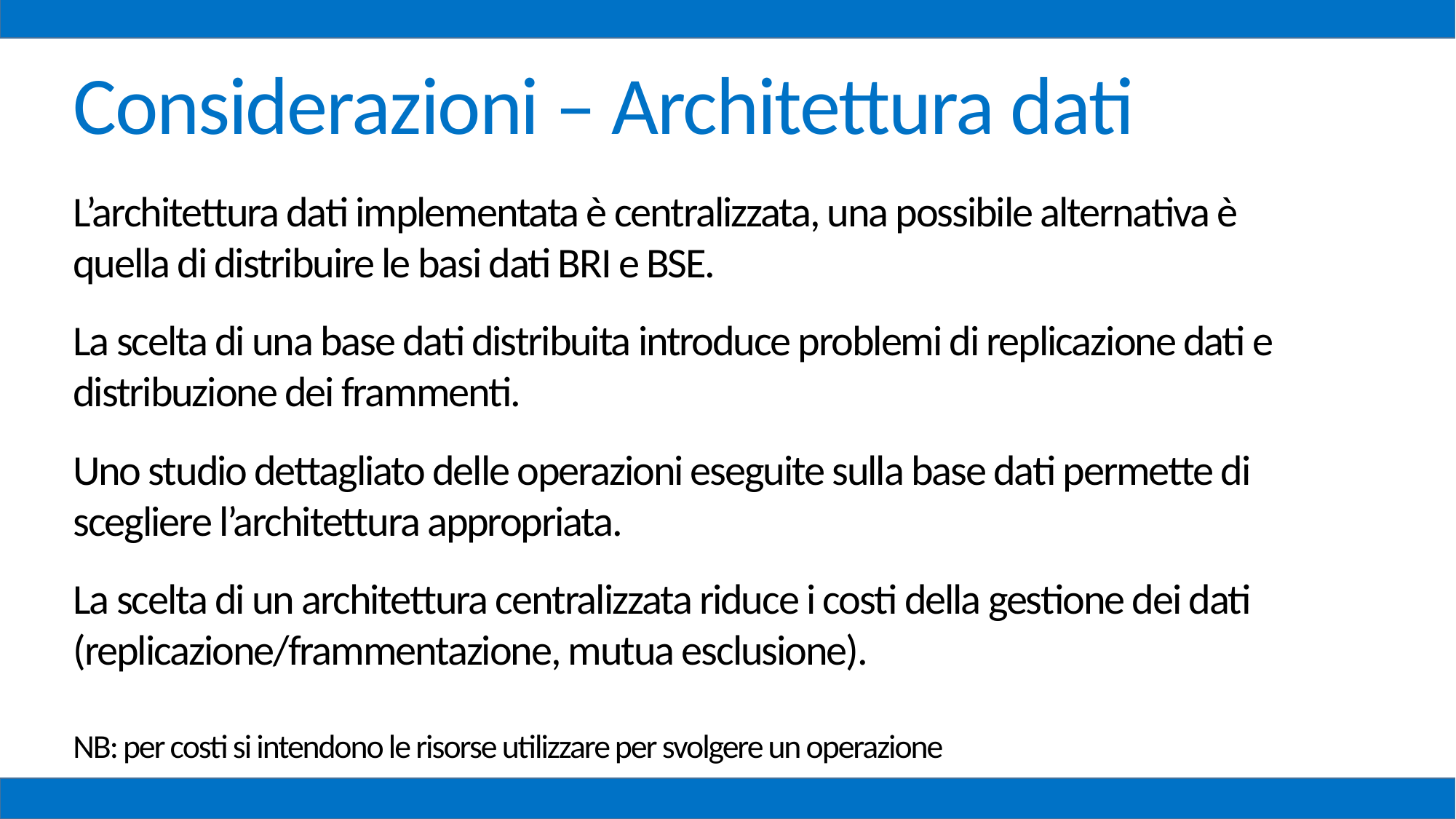

Considerazioni – Architettura dati

L’architettura dati implementata è centralizzata, una possibile alternativa è quella di distribuire le basi dati BRI e BSE.

La scelta di una base dati distribuita introduce problemi di replicazione dati e distribuzione dei frammenti.

Uno studio dettagliato delle operazioni eseguite sulla base dati permette di scegliere l’architettura appropriata.

La scelta di un architettura centralizzata riduce i costi della gestione dei dati (replicazione/frammentazione, mutua esclusione).

NB: per costi si intendono le risorse utilizzare per svolgere un operazione